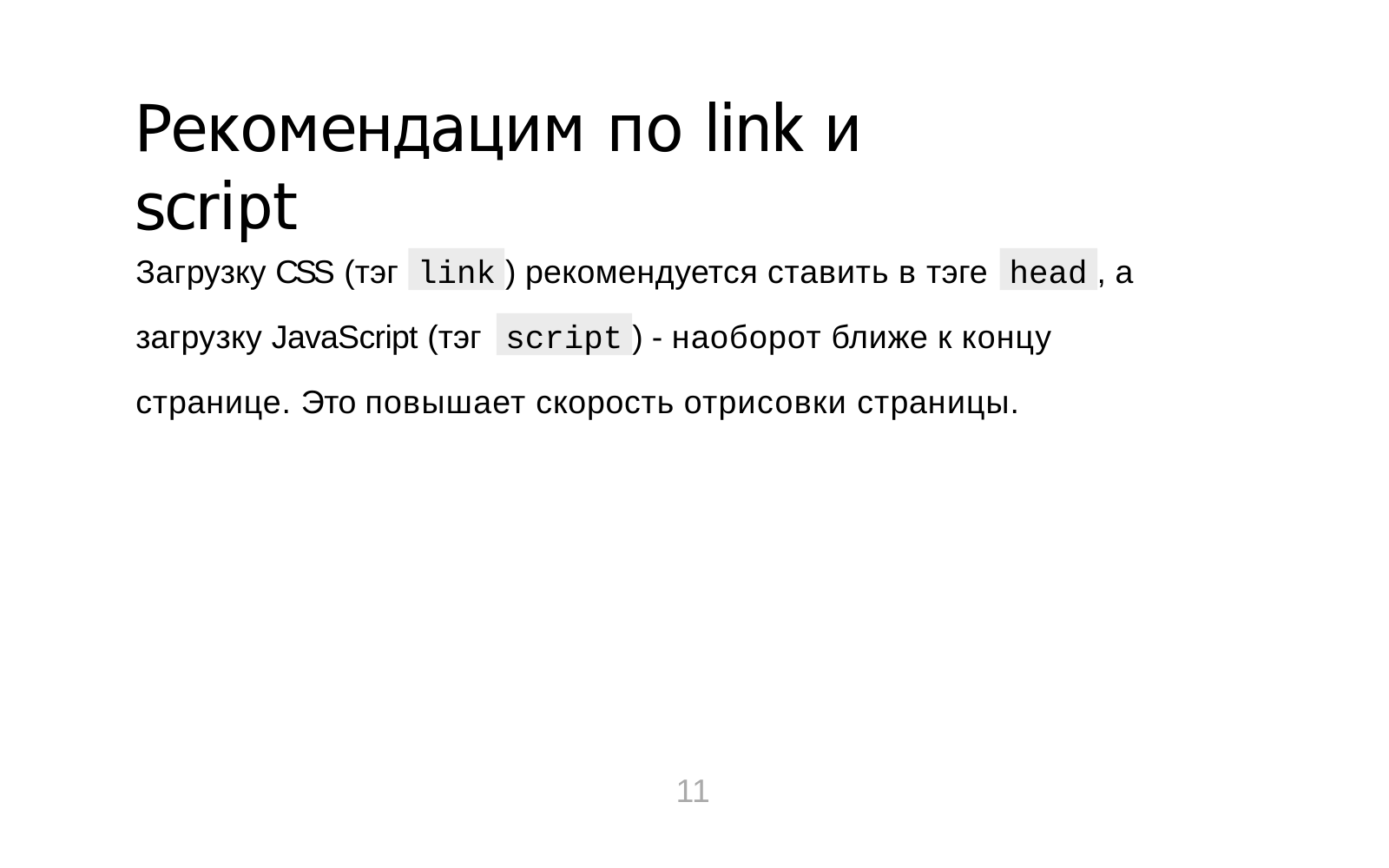

# Рекомендацим по link и script
link
head
Загрузку CSS (тэг
) рекомендуется ставить в тэге
, а
script
загрузку JavaScript (тэг
) - наоборот ближе к концу
странице. Это повышает скорость отрисовки страницы.
11